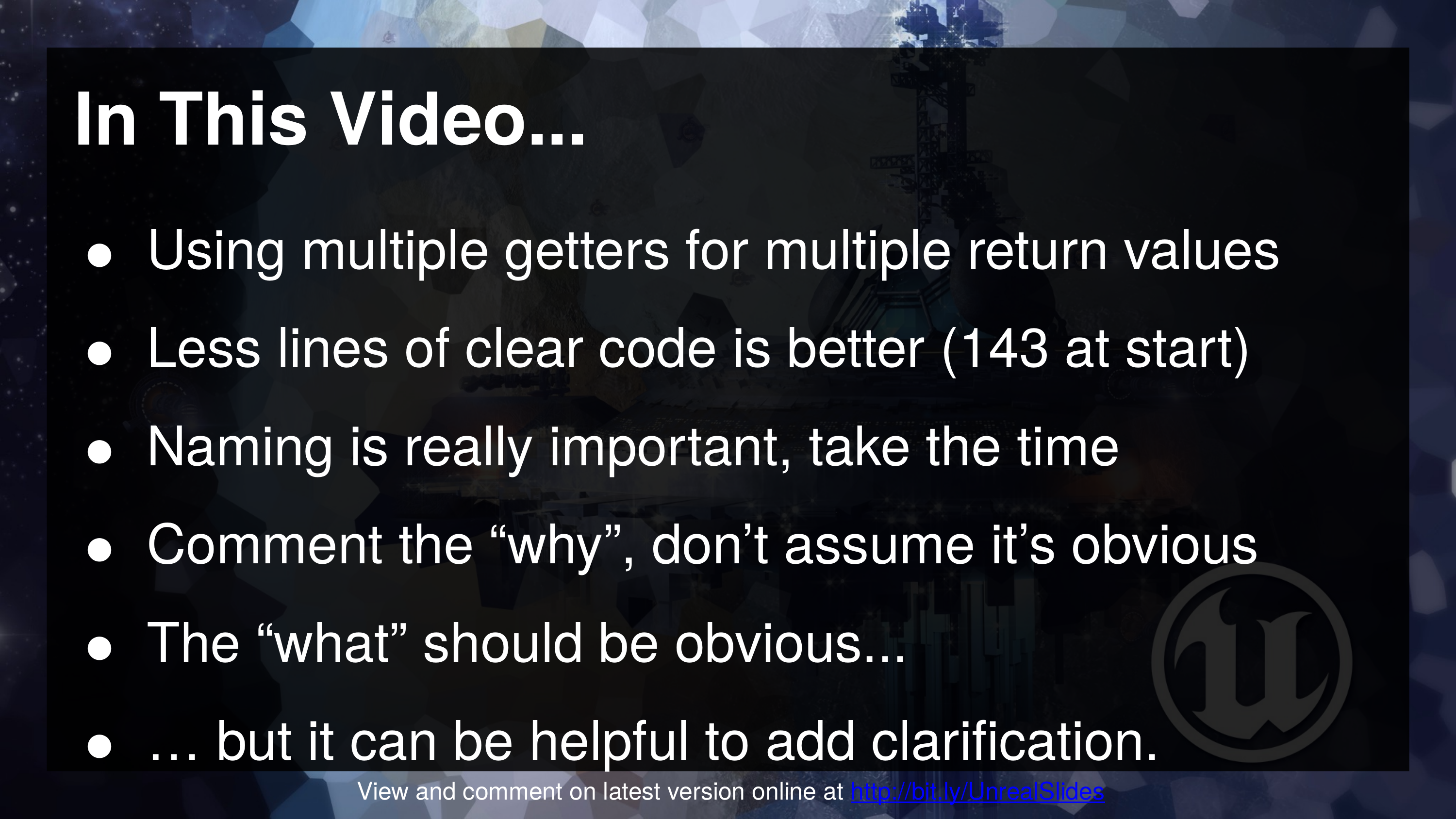

# In This Video...
Using multiple getters for multiple return values
Less lines of clear code is better (143 at start)
Naming is really important, take the time
Comment the “why”, don’t assume it’s obvious
The “what” should be obvious...
… but it can be helpful to add clarification.